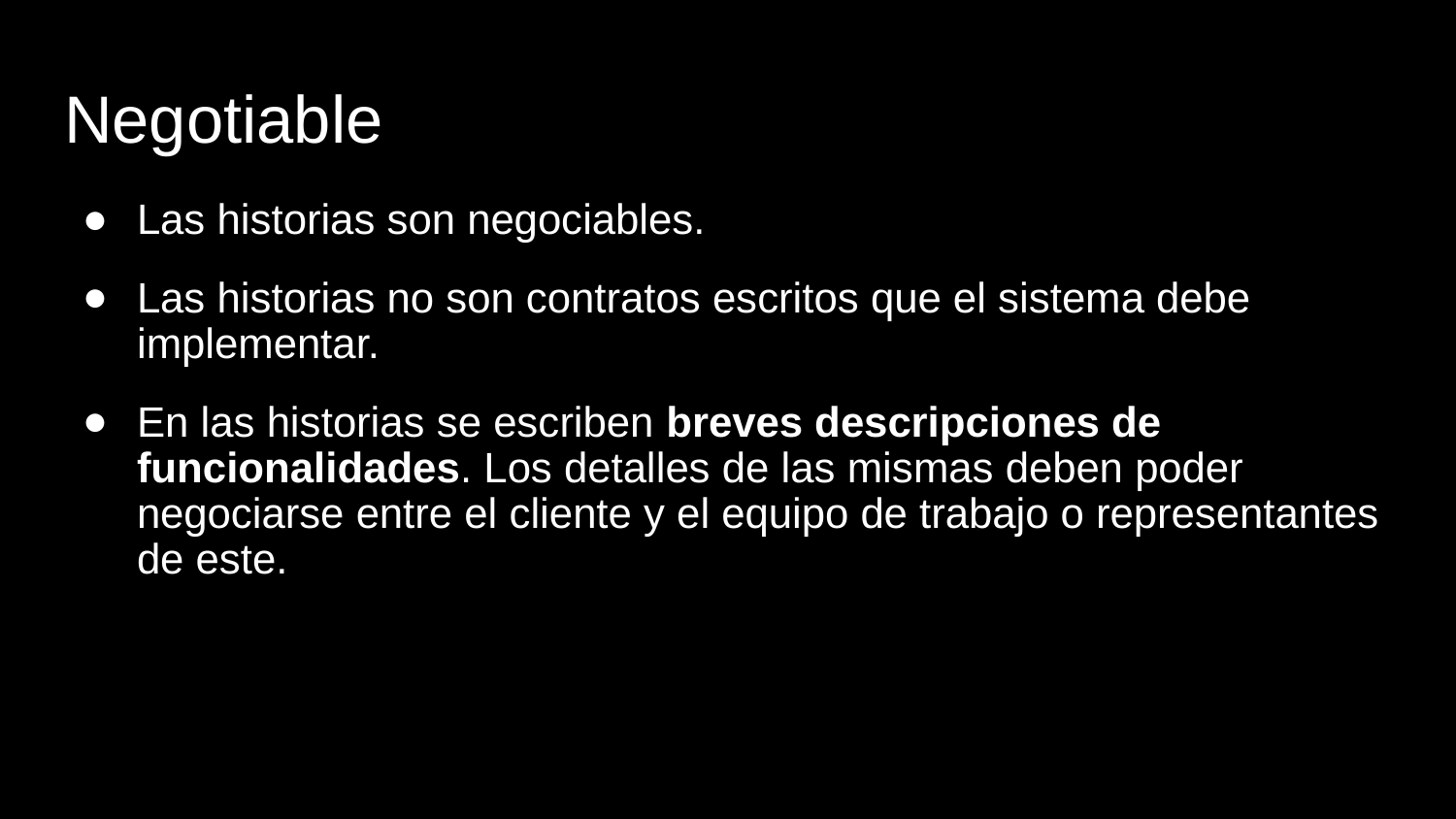

# Negotiable
Las historias son negociables.
Las historias no son contratos escritos que el sistema debe implementar.
En las historias se escriben breves descripciones de funcionalidades. Los detalles de las mismas deben poder negociarse entre el cliente y el equipo de trabajo o representantes de este.